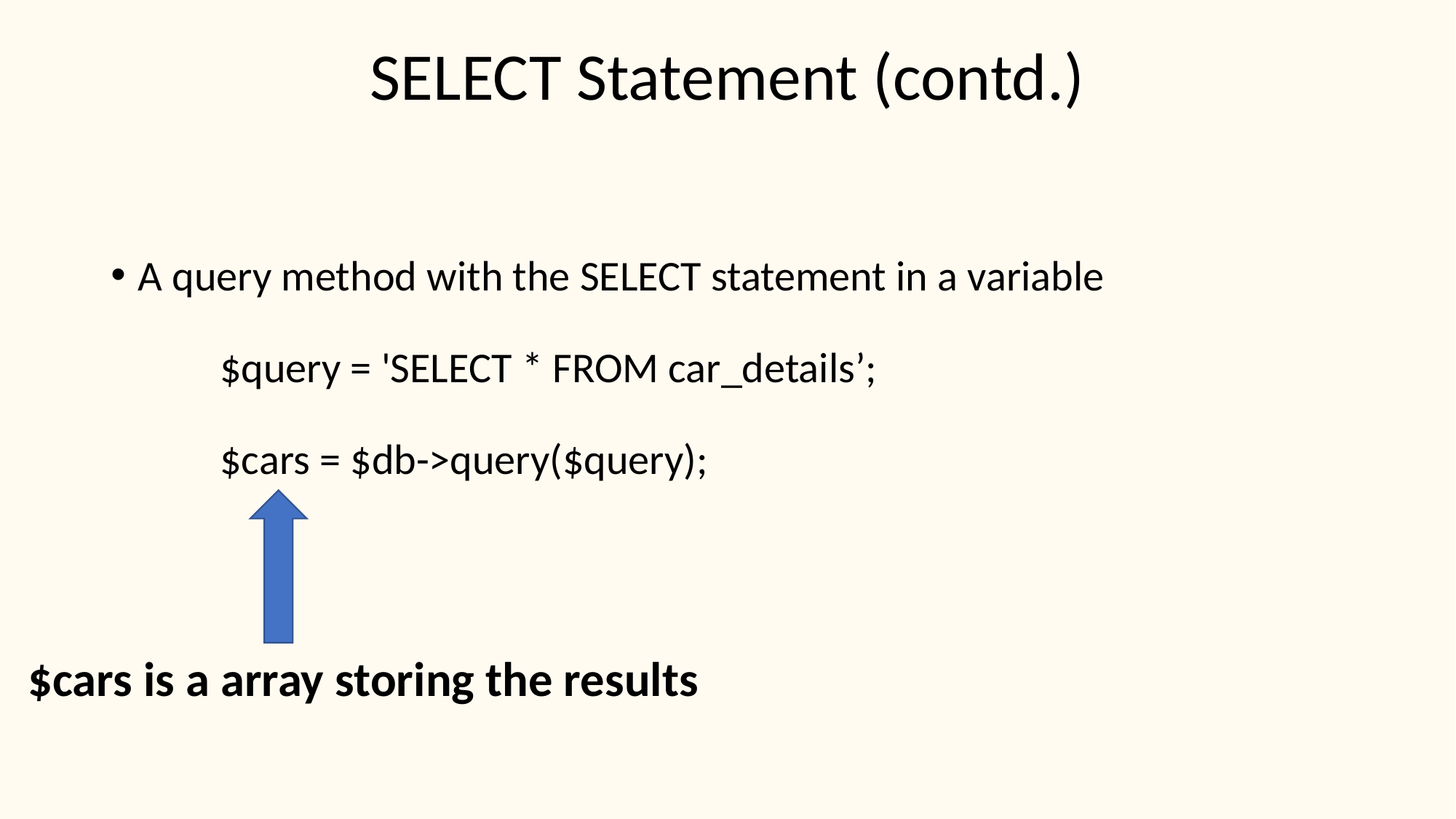

# SELECT Statement (contd.)
A query method with the SELECT statement in a variable
	$query = 'SELECT * FROM car_details’;
	$cars = $db->query($query);

$cars is a array storing the results